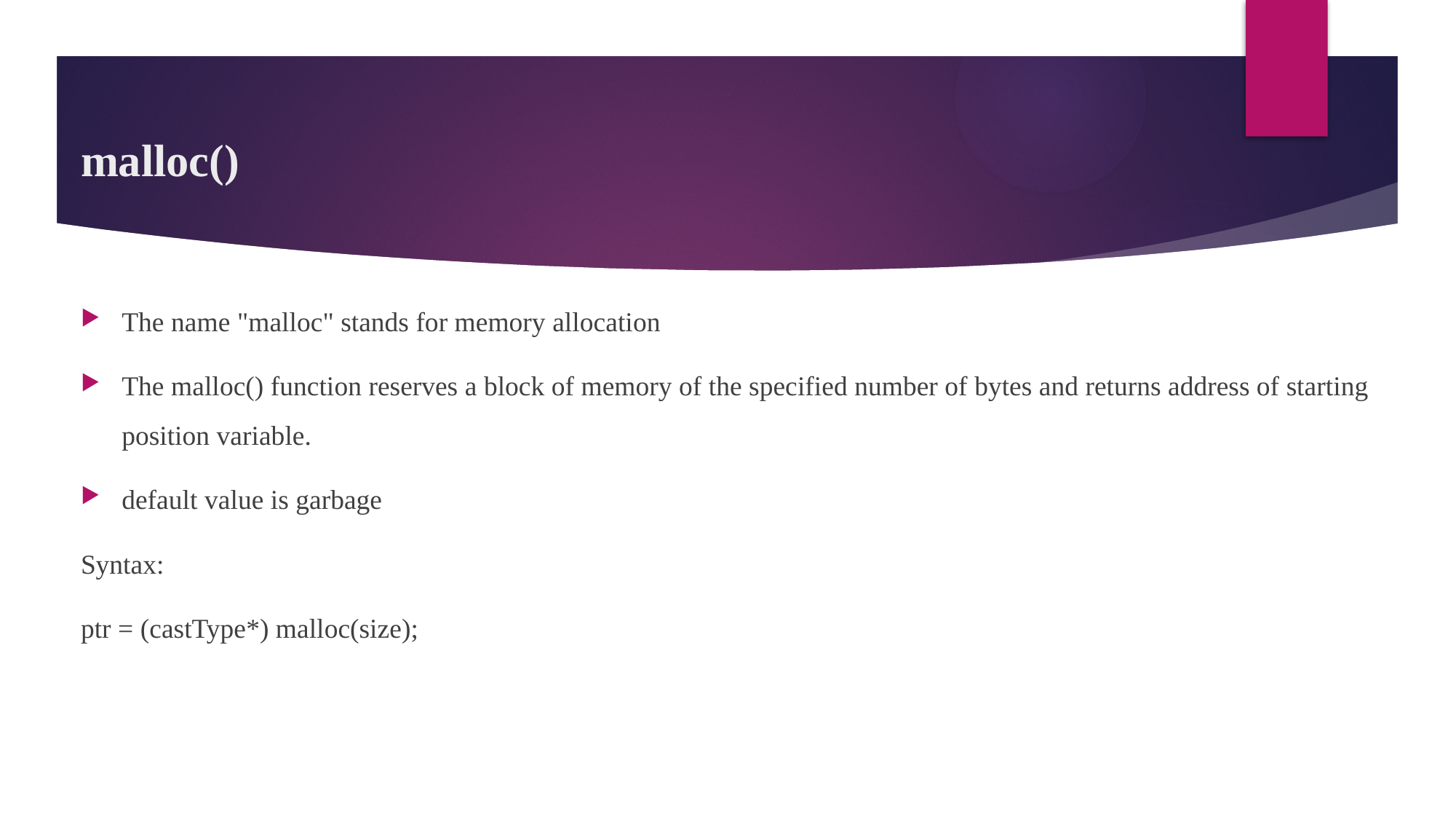

# malloc()
The name "malloc" stands for memory allocation
The malloc() function reserves a block of memory of the specified number of bytes and returns address of starting position variable.
default value is garbage
Syntax:
ptr = (castType*) malloc(size);